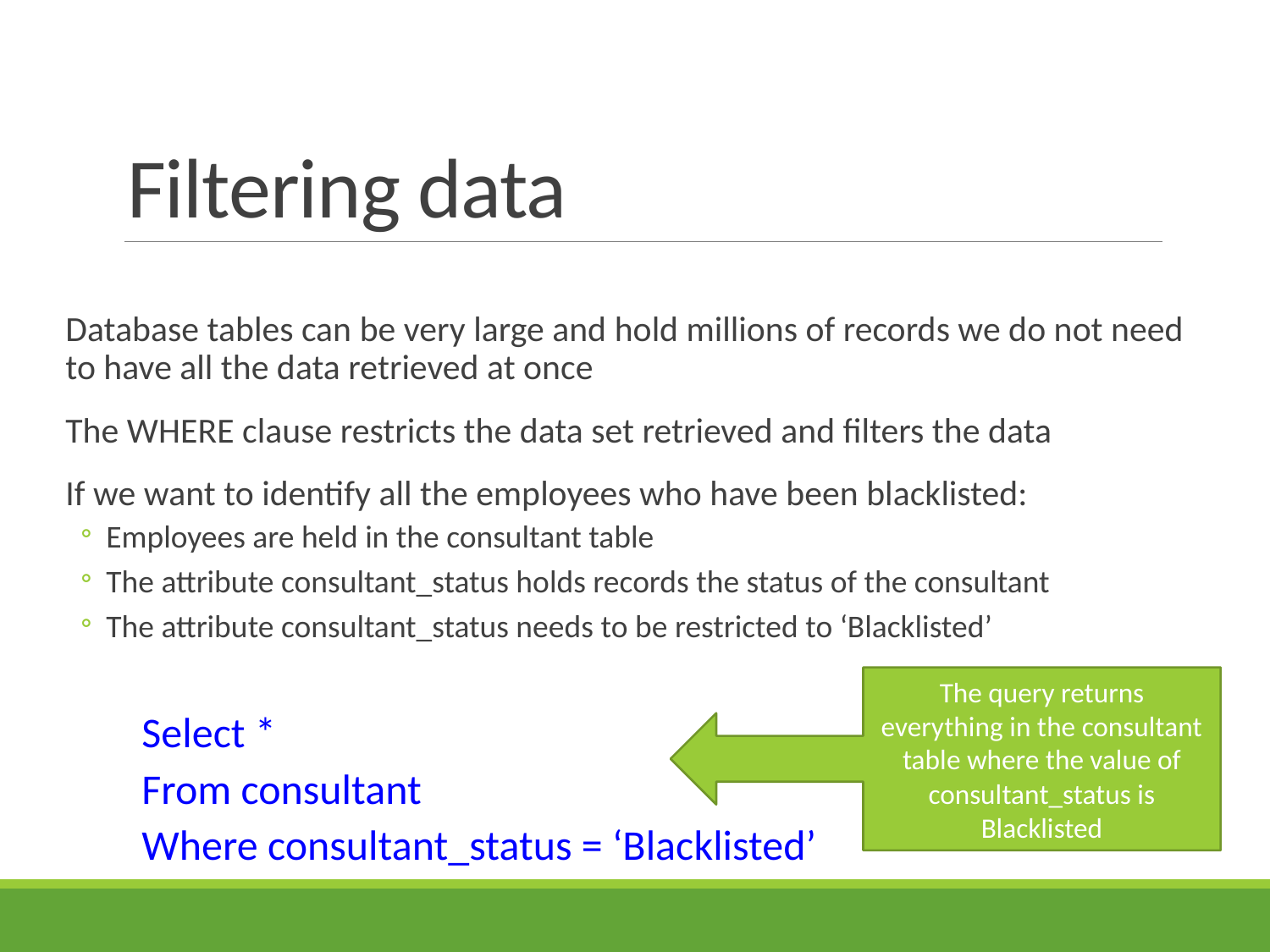

# Filtering data
Database tables can be very large and hold millions of records we do not need to have all the data retrieved at once
The WHERE clause restricts the data set retrieved and filters the data
If we want to identify all the employees who have been blacklisted:
Employees are held in the consultant table
The attribute consultant_status holds records the status of the consultant
The attribute consultant_status needs to be restricted to ‘Blacklisted’

Select *
From consultant
Where consultant_status = ‘Blacklisted’

The query returns everything in the consultant table where the value of consultant_status is Blacklisted